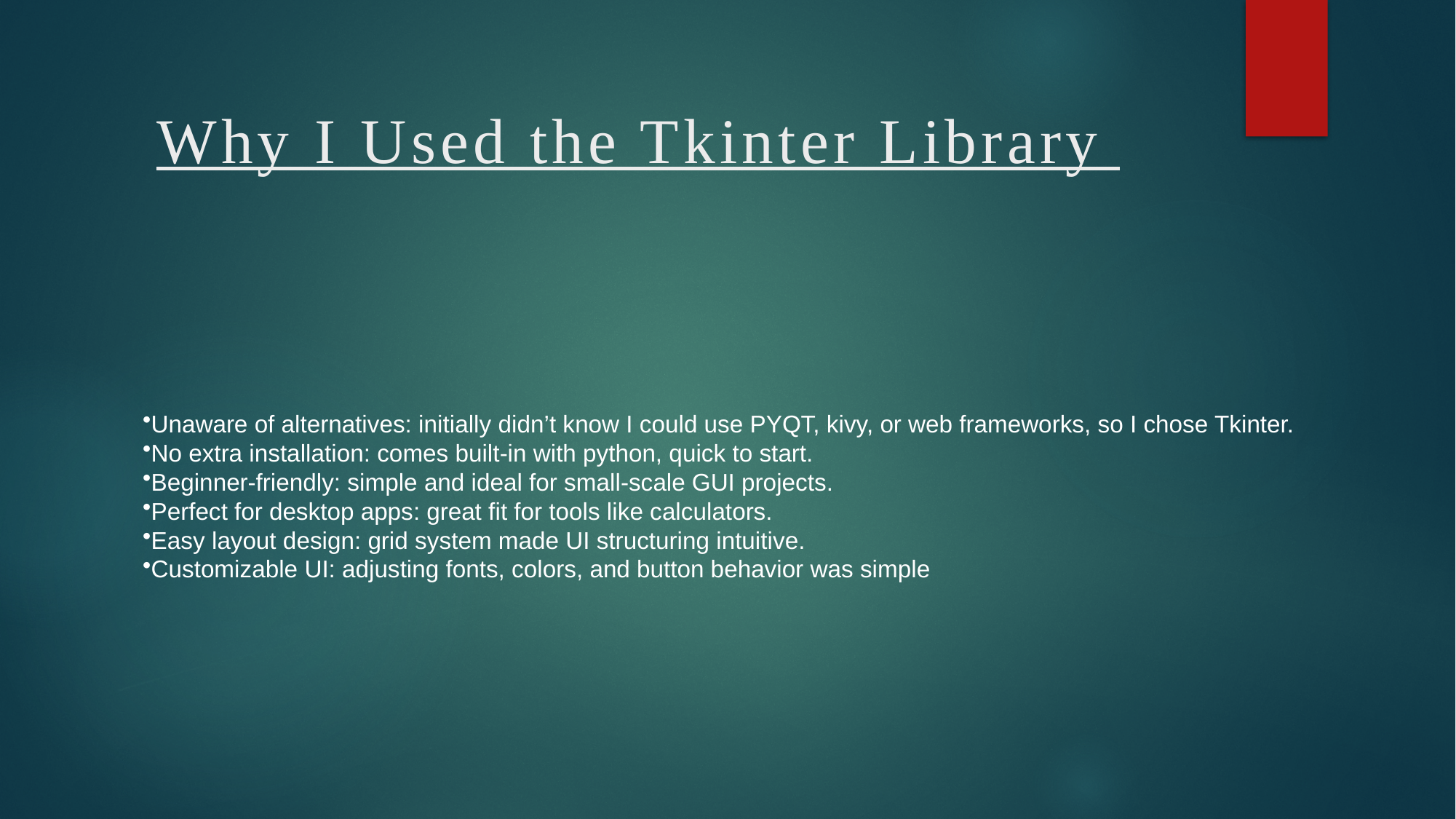

# Why I Used the Tkinter Library
Unaware of alternatives: initially didn’t know I could use PYQT, kivy, or web frameworks, so I chose Tkinter.
No extra installation: comes built-in with python, quick to start.
Beginner-friendly: simple and ideal for small-scale GUI projects.
Perfect for desktop apps: great fit for tools like calculators.
Easy layout design: grid system made UI structuring intuitive.
Customizable UI: adjusting fonts, colors, and button behavior was simple